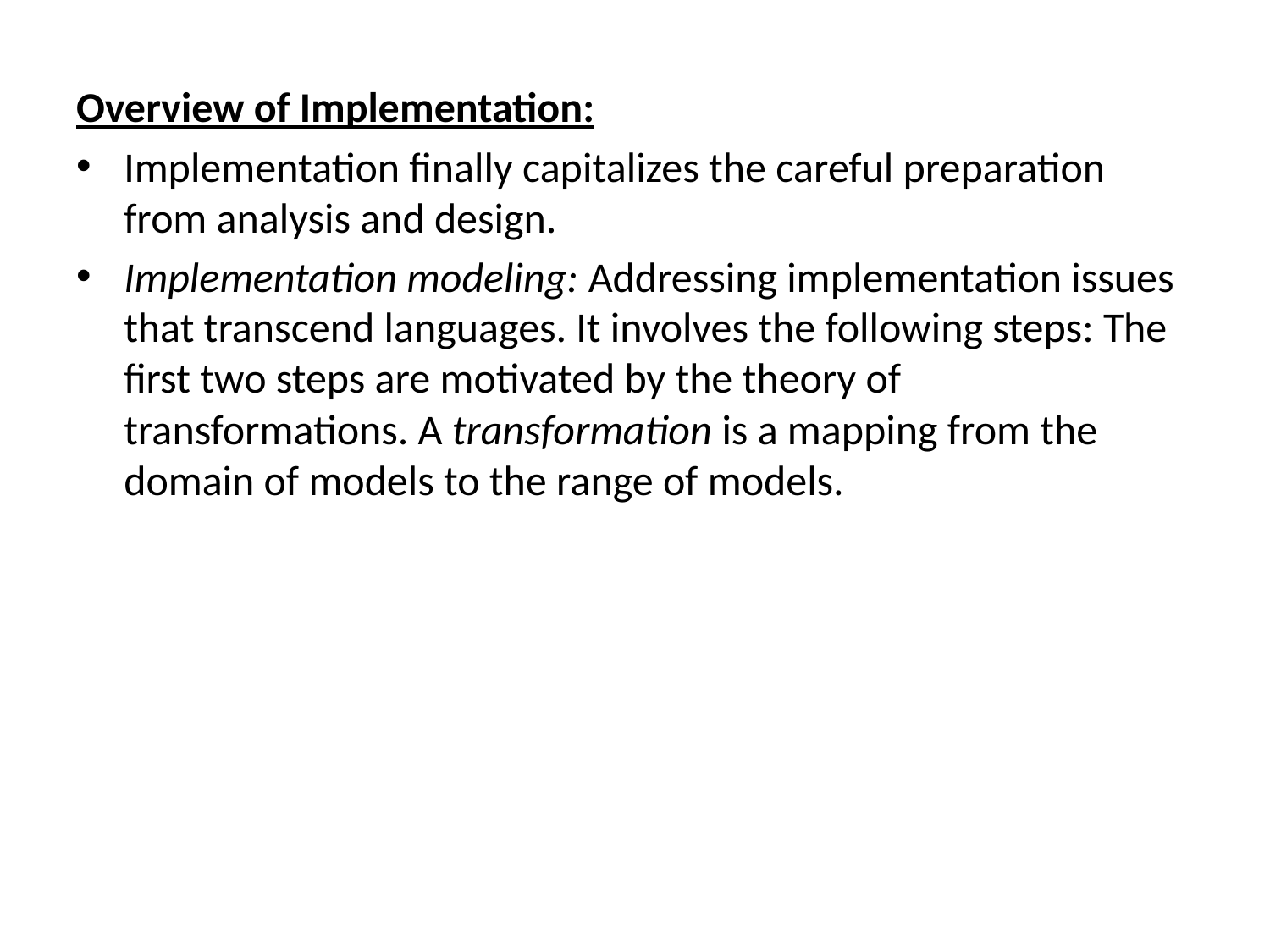

Overview of Implementation:
Implementation finally capitalizes the careful preparation from analysis and design.
Implementation modeling: Addressing implementation issues that transcend languages. It involves the following steps: The first two steps are motivated by the theory of transformations. A transformation is a mapping from the domain of models to the range of models.